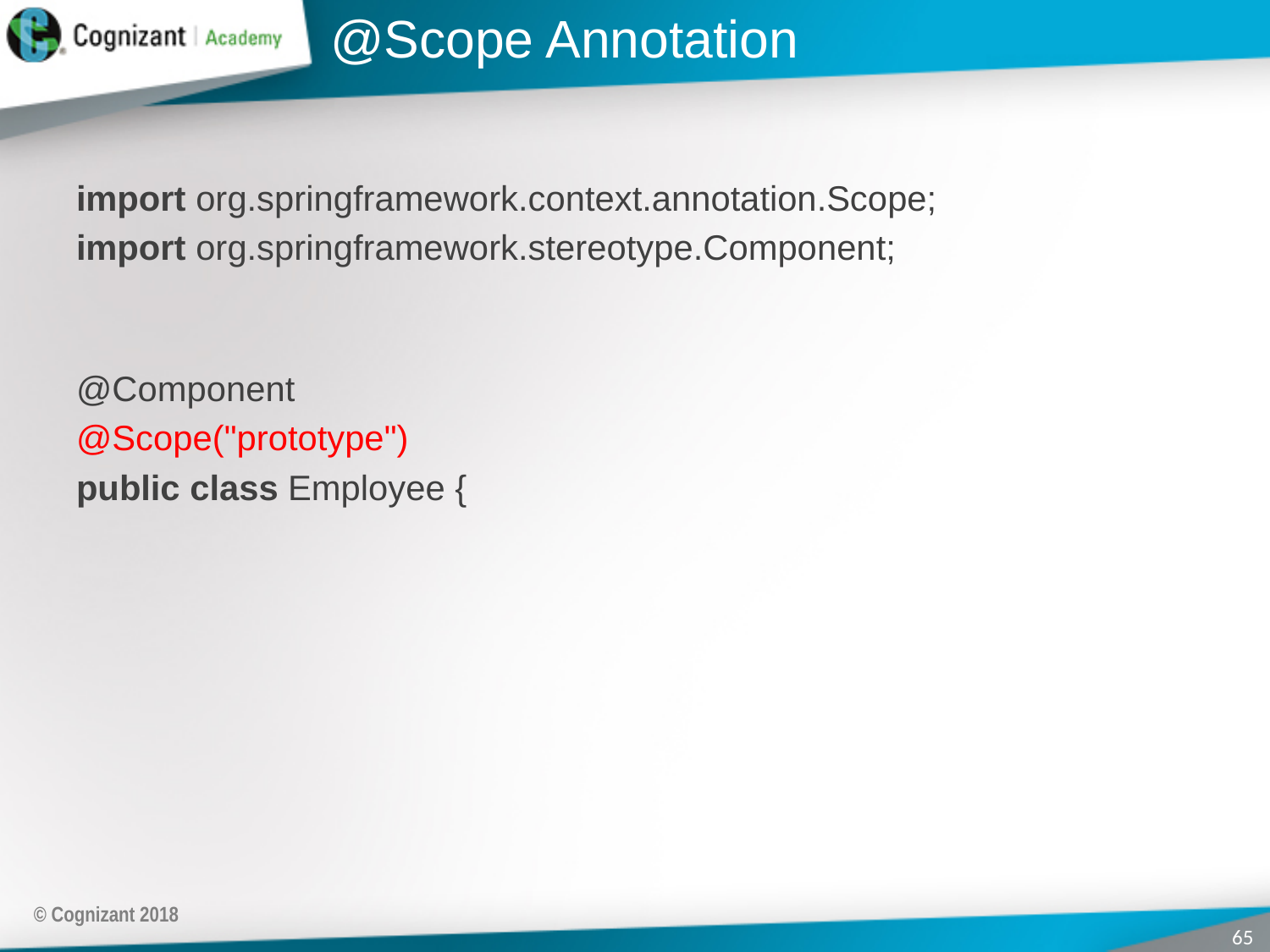

# @Scope Annotation
import org.springframework.context.annotation.Scope;
import org.springframework.stereotype.Component;

@Component
@Scope("prototype")
public class Employee {

© Cognizant 2018
65